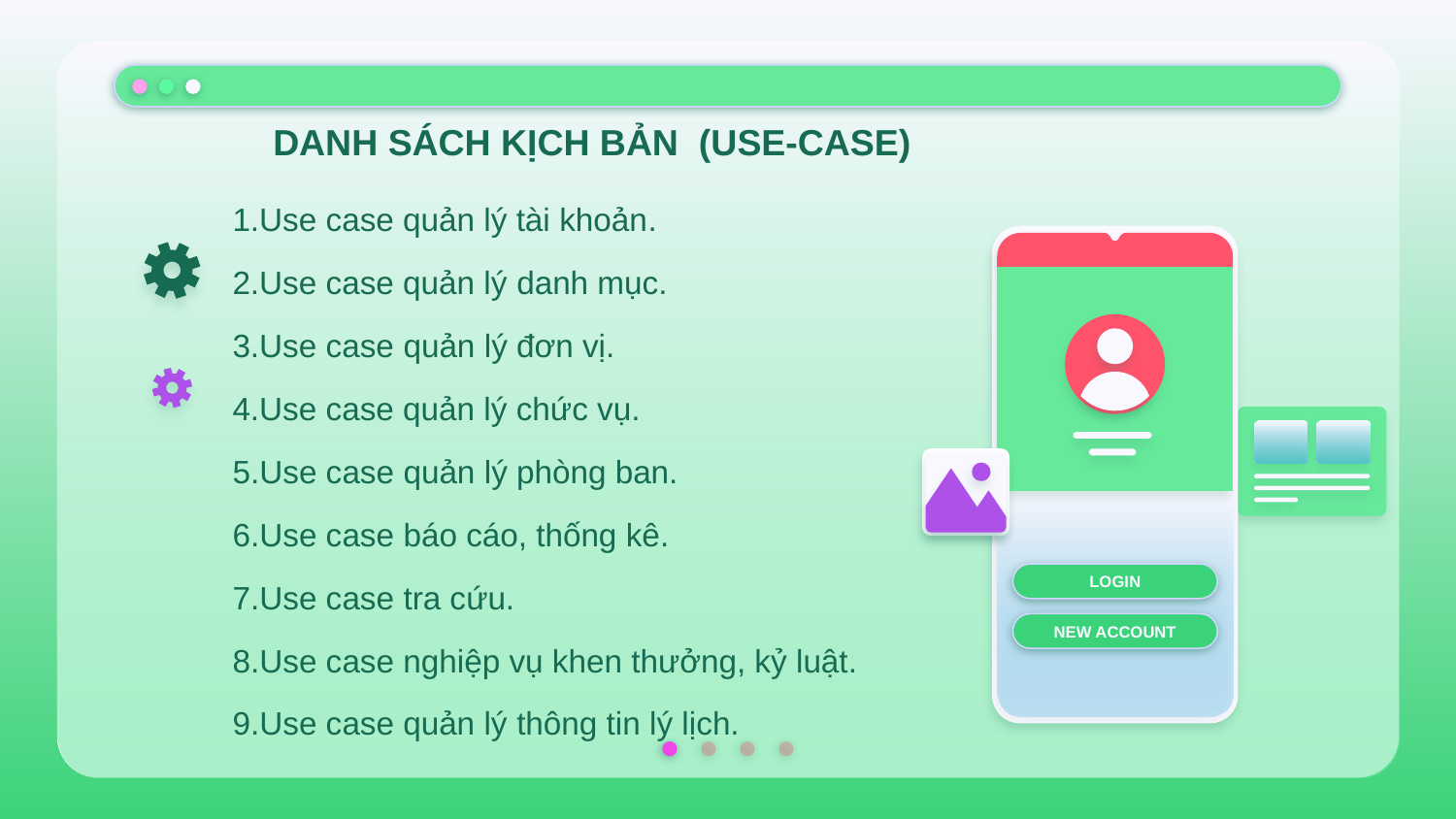

# DANH SÁCH KỊCH BẢN  (USE-CASE)
1.Use case quản lý tài khoản.
2.Use case quản lý danh mục.
3.Use case quản lý đơn vị.
4.Use case quản lý chức vụ.
5.Use case quản lý phòng ban.
6.Use case báo cáo, thống kê.
7.Use case tra cứu.
8.Use case nghiệp vụ khen thưởng, kỷ luật.
9.Use case quản lý thông tin lý lịch.

LOGIN
NEW ACCOUNT